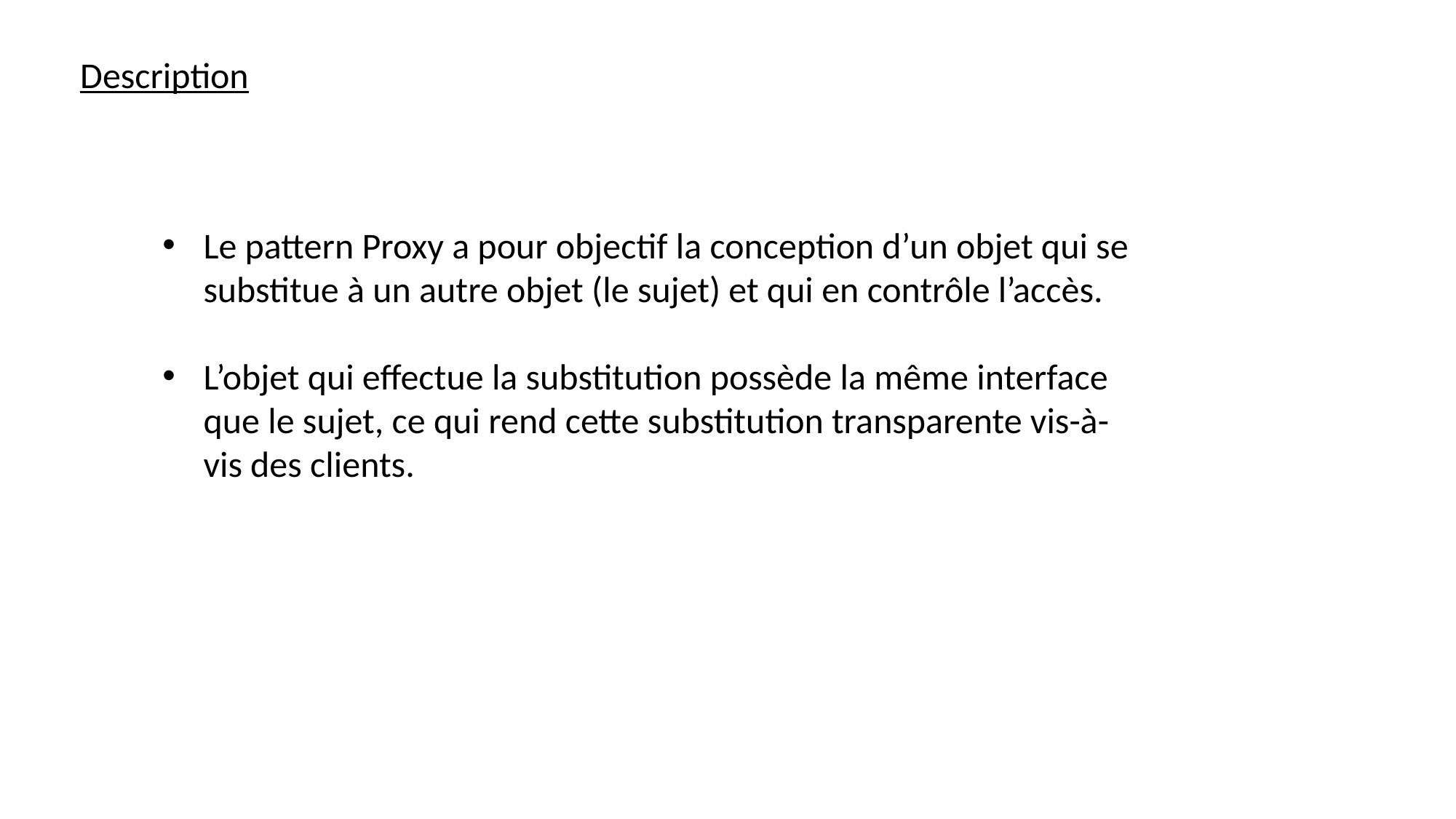

Description
Le pattern Proxy a pour objectif la conception d’un objet qui se substitue à un autre objet (le sujet) et qui en contrôle l’accès.

L’objet qui effectue la substitution possède la même interface que le sujet, ce qui rend cette substitution transparente vis-à-vis des clients.